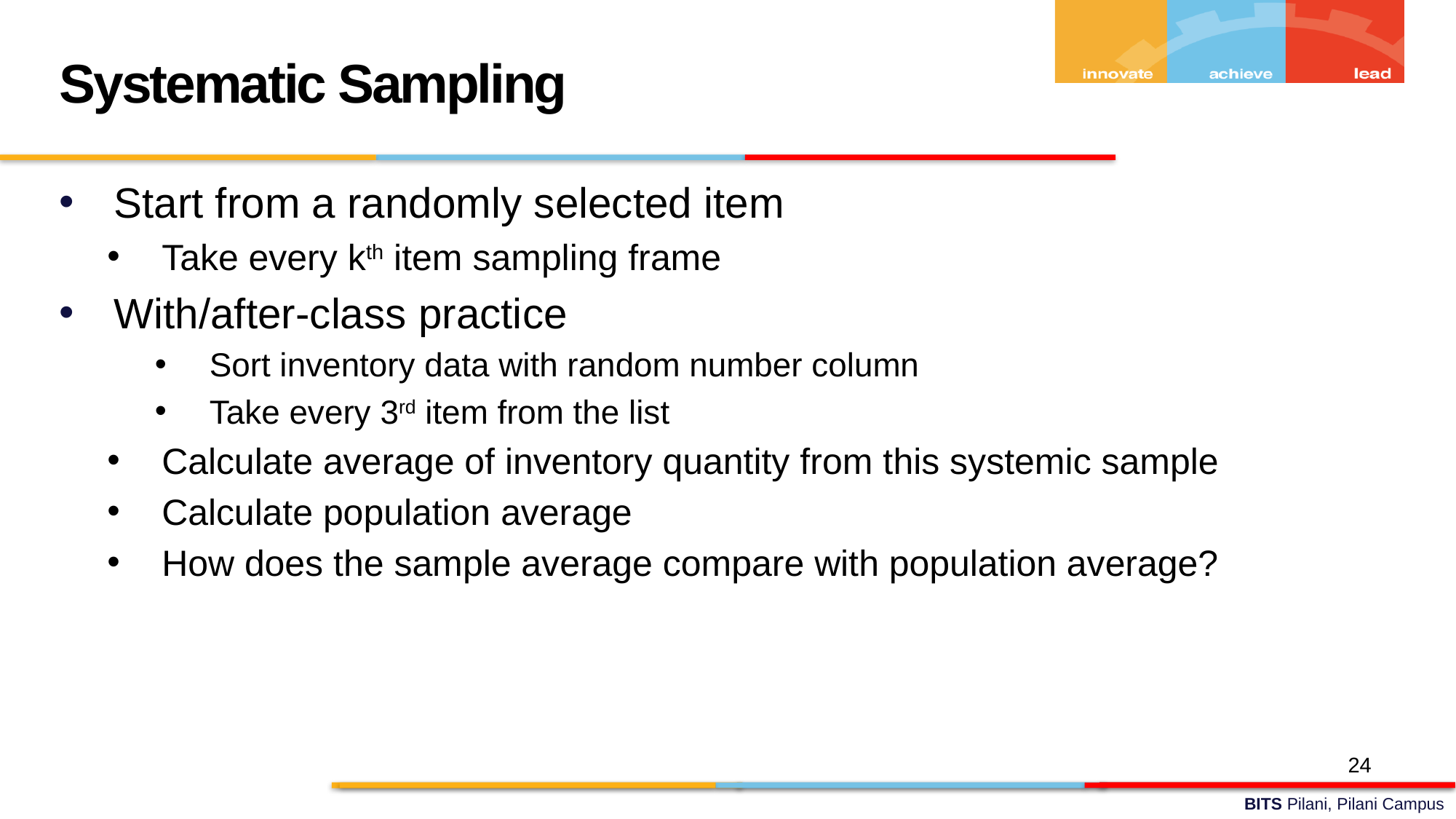

Systematic Sampling
Start from a randomly selected item
Take every kth item sampling frame
With/after-class practice
Sort inventory data with random number column
Take every 3rd item from the list
Calculate average of inventory quantity from this systemic sample
Calculate population average
How does the sample average compare with population average?

24